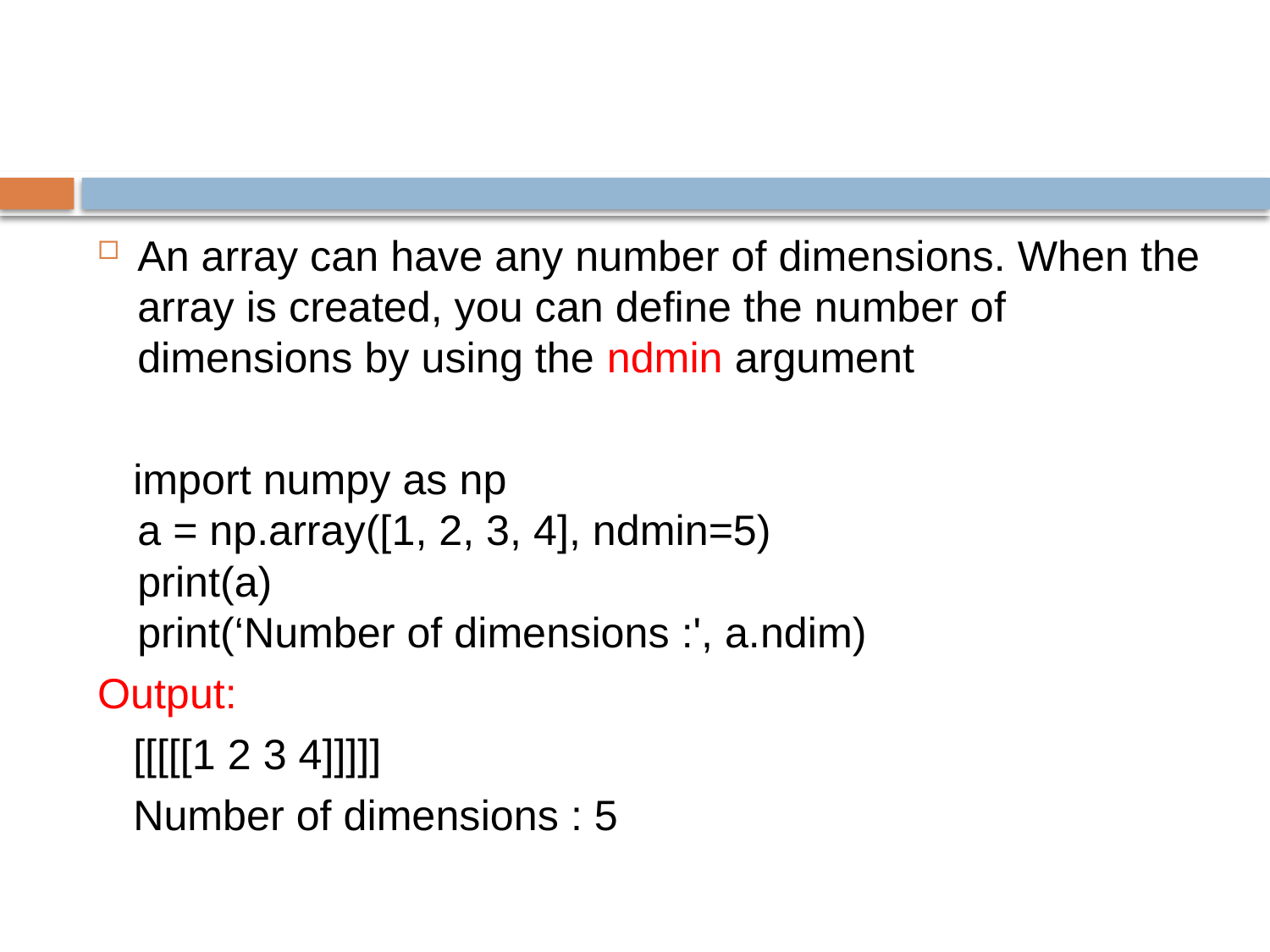

#
An array can have any number of dimensions. When the array is created, you can define the number of dimensions by using the ndmin argument

   import numpy as np
a = np.array([1, 2, 3, 4], ndmin=5)
print(a)
print(‘Number of dimensions :', a.ndim)
Output:
   [[[[[1 2 3 4]]]]]
   Number of dimensions : 5